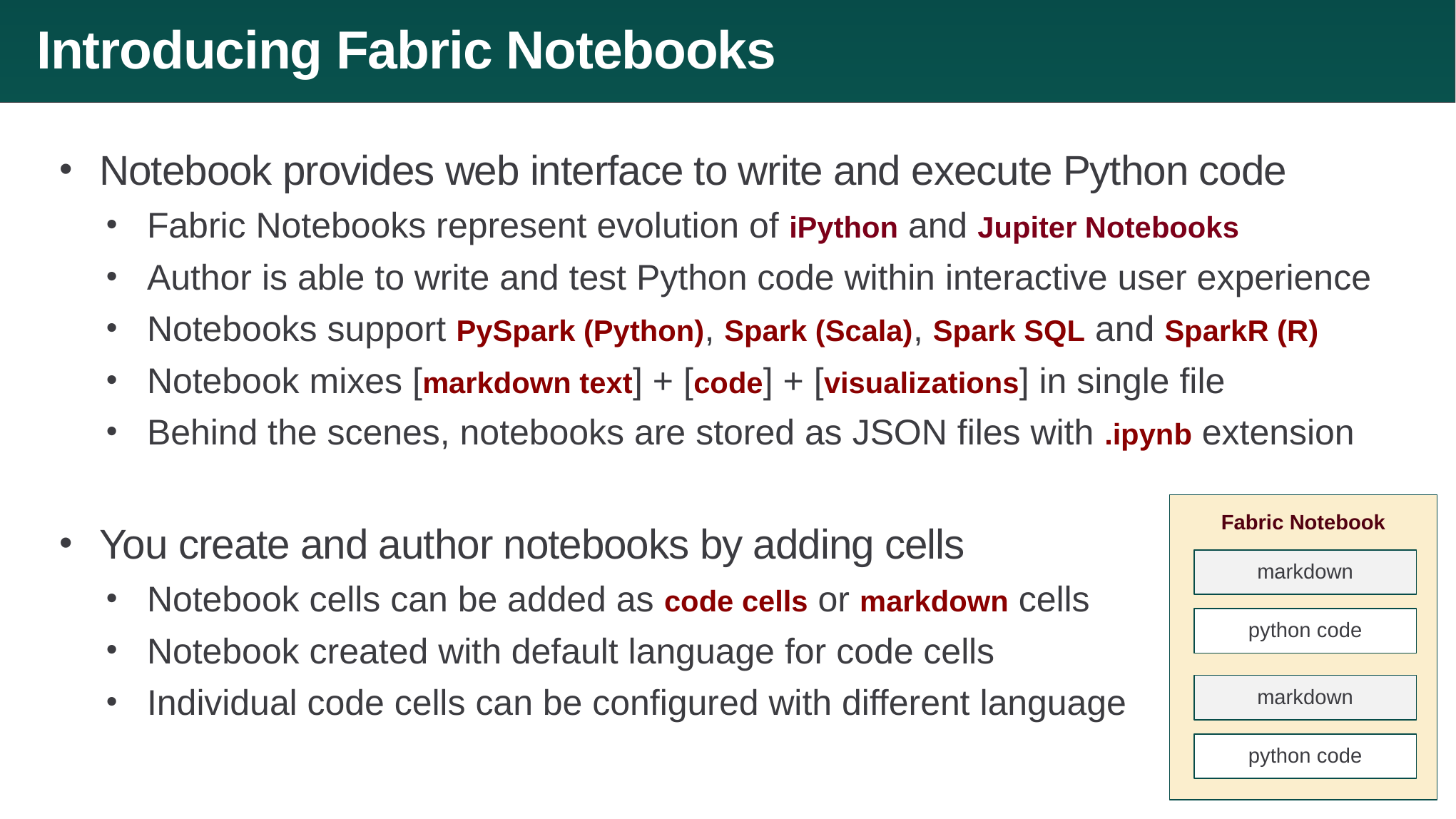

# Introducing Fabric Notebooks
Notebook provides web interface to write and execute Python code
Fabric Notebooks represent evolution of iPython and Jupiter Notebooks
Author is able to write and test Python code within interactive user experience
Notebooks support PySpark (Python), Spark (Scala), Spark SQL and SparkR (R)
Notebook mixes [markdown text] + [code] + [visualizations] in single file
Behind the scenes, notebooks are stored as JSON files with .ipynb extension

You create and author notebooks by adding cells
Notebook cells can be added as code cells or markdown cells
Notebook created with default language for code cells
Individual code cells can be configured with different language
Fabric Notebook
markdown
python code
markdown
python code